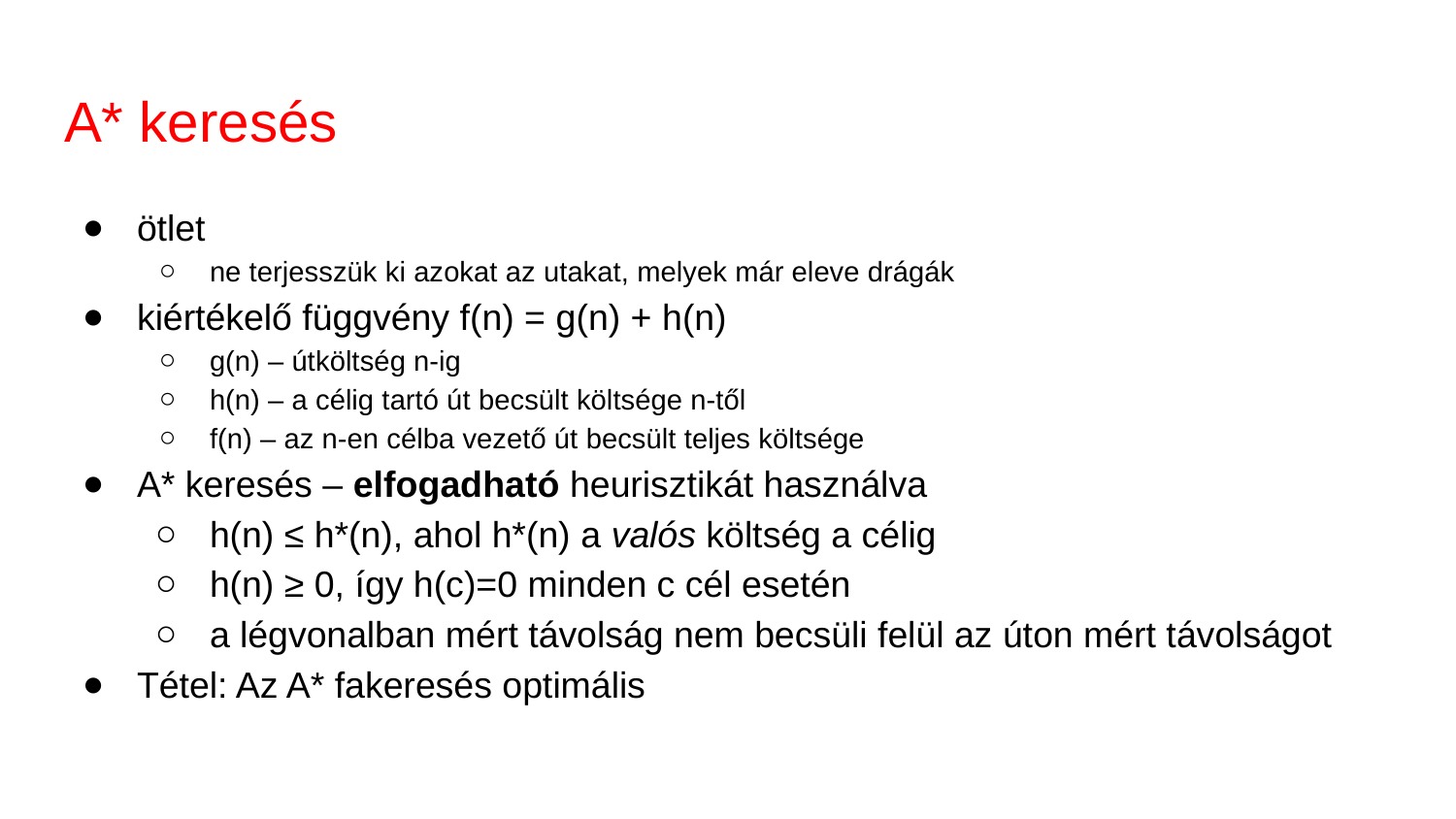

# A* keresés
ötlet
ne terjesszük ki azokat az utakat, melyek már eleve drágák
kiértékelő függvény f(n) = g(n) + h(n)
g(n) – útköltség n-ig
h(n) – a célig tartó út becsült költsége n-től
f(n) – az n-en célba vezető út becsült teljes költsége
A* keresés – elfogadható heurisztikát használva
h(n) ≤ h*(n), ahol h*(n) a valós költség a célig
h(n) ≥ 0, így h(c)=0 minden c cél esetén
a légvonalban mért távolság nem becsüli felül az úton mért távolságot
Tétel: Az A* fakeresés optimális